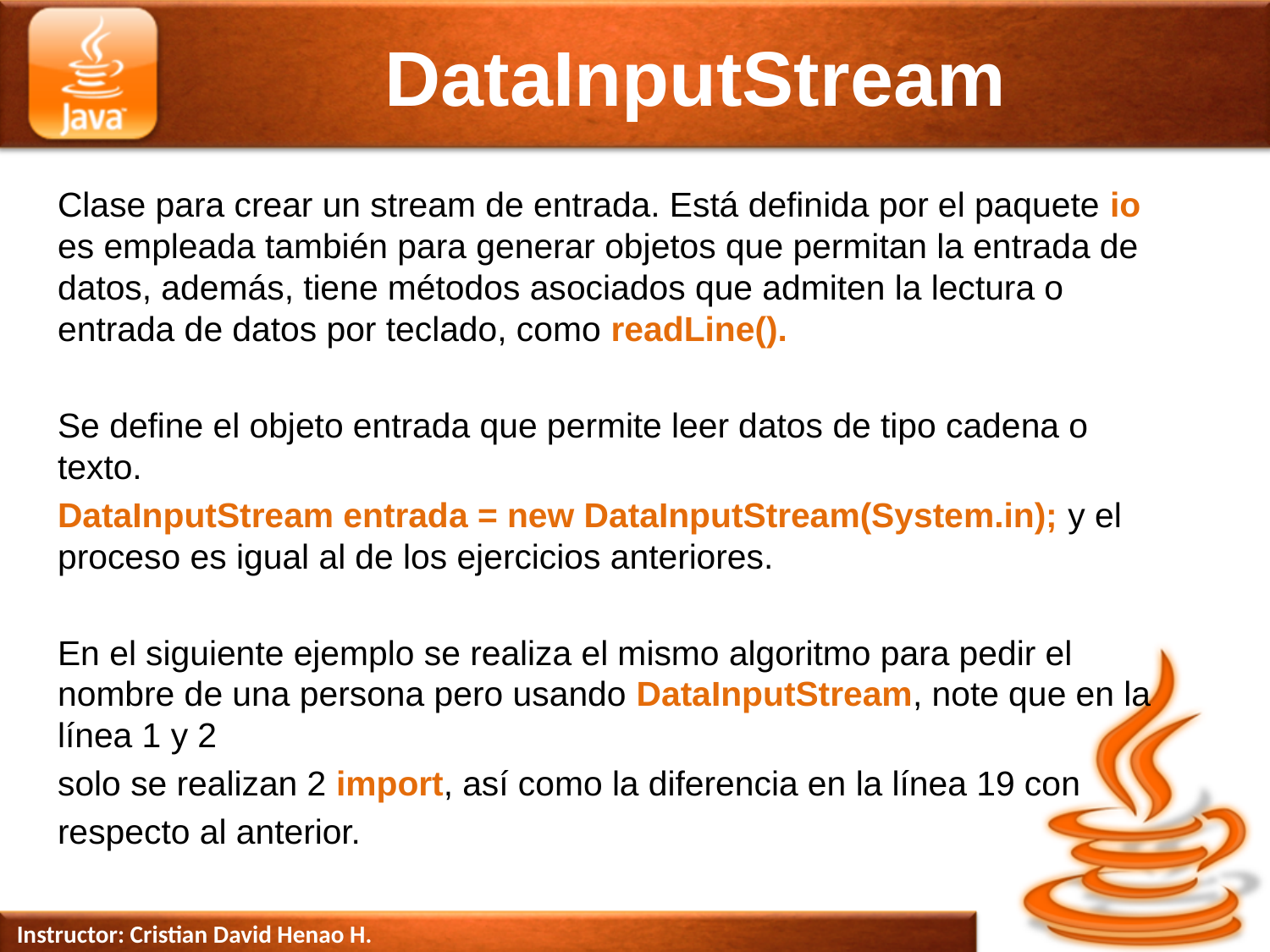

# DataInputStream
Clase para crear un stream de entrada. Está definida por el paquete io es empleada también para generar objetos que permitan la entrada de datos, además, tiene métodos asociados que admiten la lectura o entrada de datos por teclado, como readLine().

Se define el objeto entrada que permite leer datos de tipo cadena o texto.
DataInputStream entrada = new DataInputStream(System.in); y el proceso es igual al de los ejercicios anteriores.

En el siguiente ejemplo se realiza el mismo algoritmo para pedir el nombre de una persona pero usando DataInputStream, note que en la línea 1 y 2
solo se realizan 2 import, así como la diferencia en la línea 19 con
respecto al anterior.

Instructor: Cristian David Henao H.